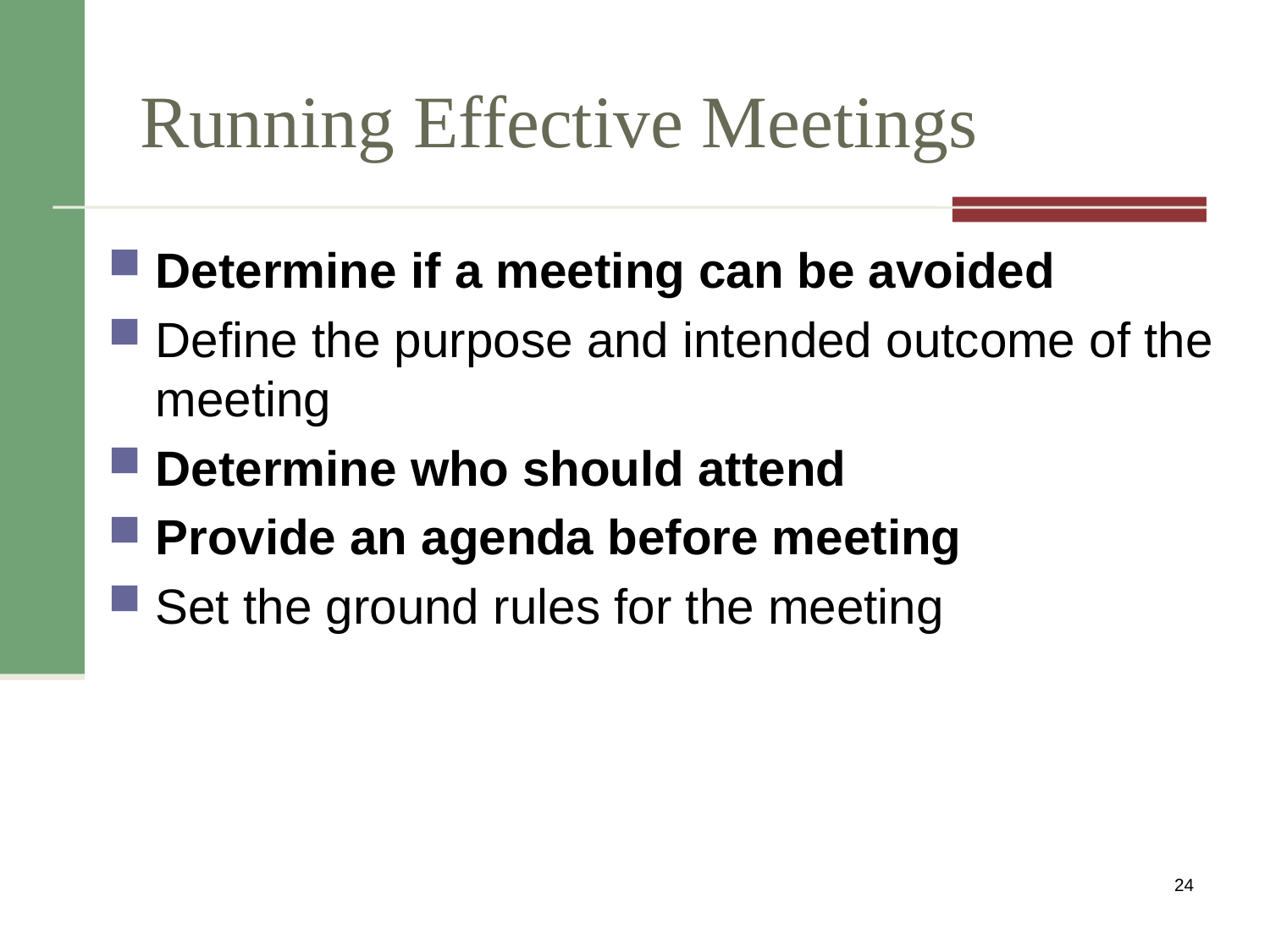

# Running Effective Meetings
Determine if a meeting can be avoided
Define the purpose and intended outcome of the meeting
Determine who should attend
Provide an agenda before meeting
Set the ground rules for the meeting
24